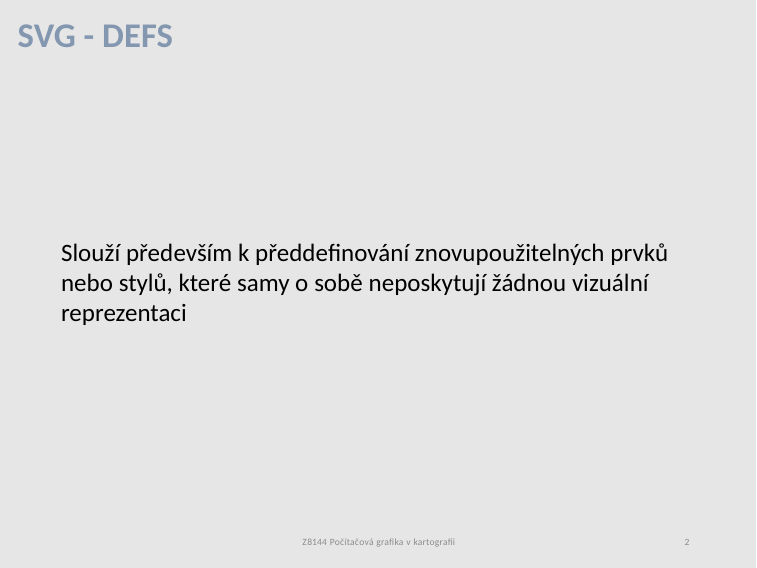

# SVG - DEFS
Slouží především k předdefinování znovupoužitelných prvků nebo stylů, které samy o sobě neposkytují žádnou vizuální reprezentaci
Z8144 Počítačová grafika v kartografii
2